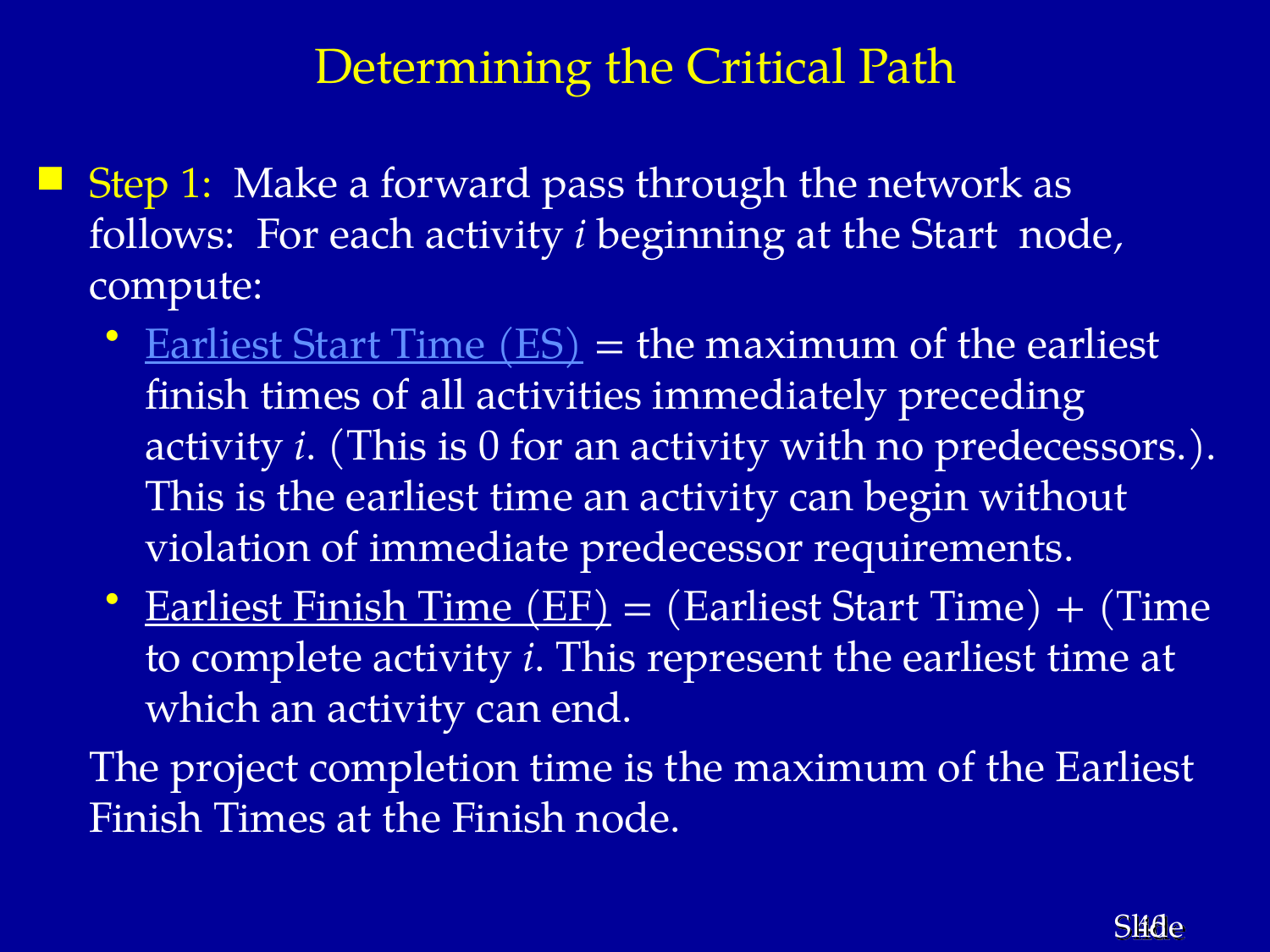

# Determining the Critical Path
Step 1:  Make a forward pass through the network as follows:  For each activity i beginning at the Start  node, compute:
Earliest Start Time (ES) = the maximum of the earliest finish times of all activities immediately preceding activity i. (This is 0 for an activity with no predecessors.). This is the earliest time an activity can begin without violation of immediate predecessor requirements.
Earliest Finish Time (EF) = (Earliest Start Time) + (Time to complete activity i. This represent the earliest time at which an activity can end.
	The project completion time is the maximum of the Earliest Finish Times at the Finish node.